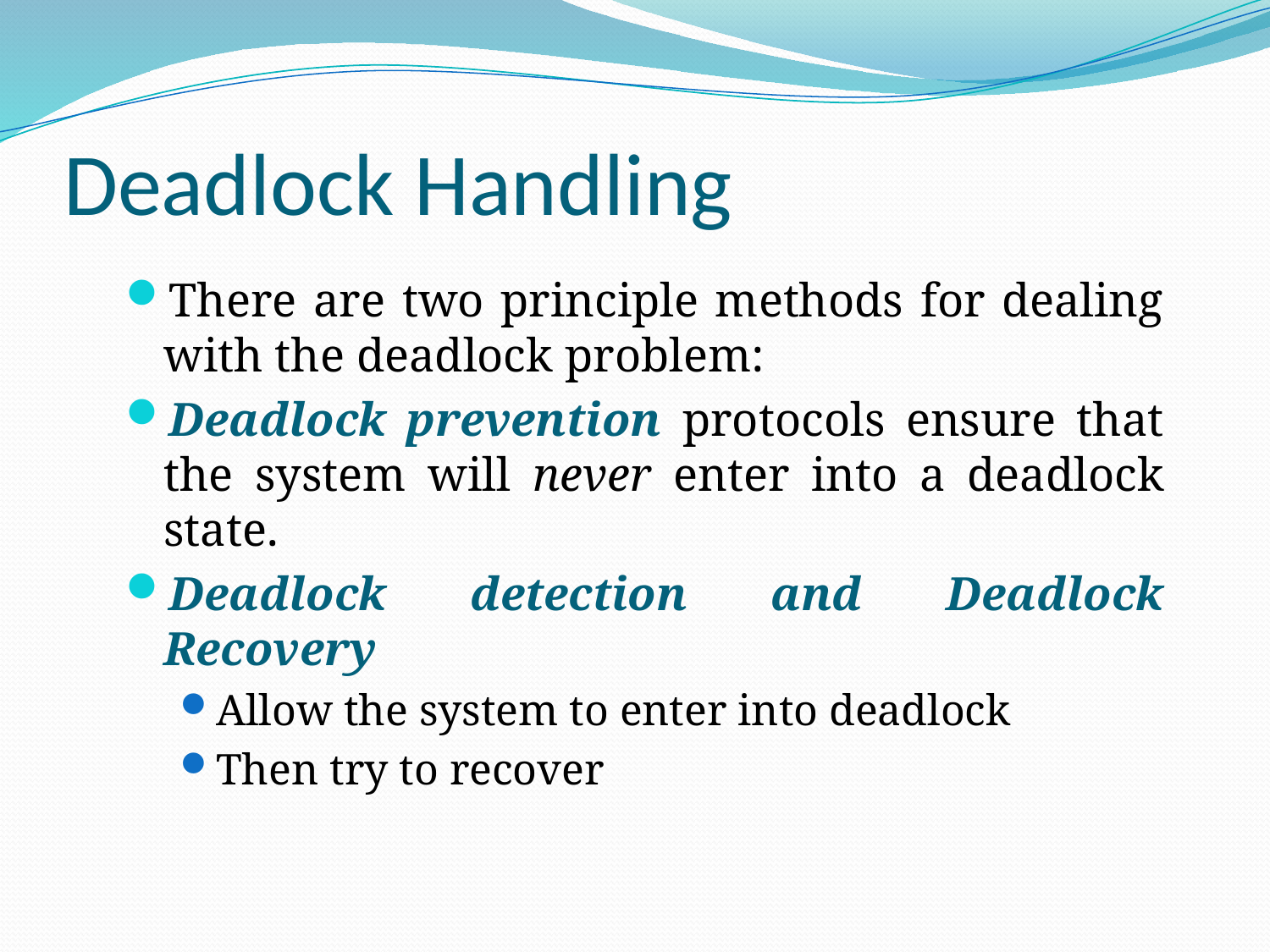

# Deadlock Handling
There are two principle methods for dealing with the deadlock problem:
Deadlock prevention protocols ensure that the system will never enter into a deadlock state.
Deadlock detection and Deadlock Recovery
Allow the system to enter into deadlock
Then try to recover